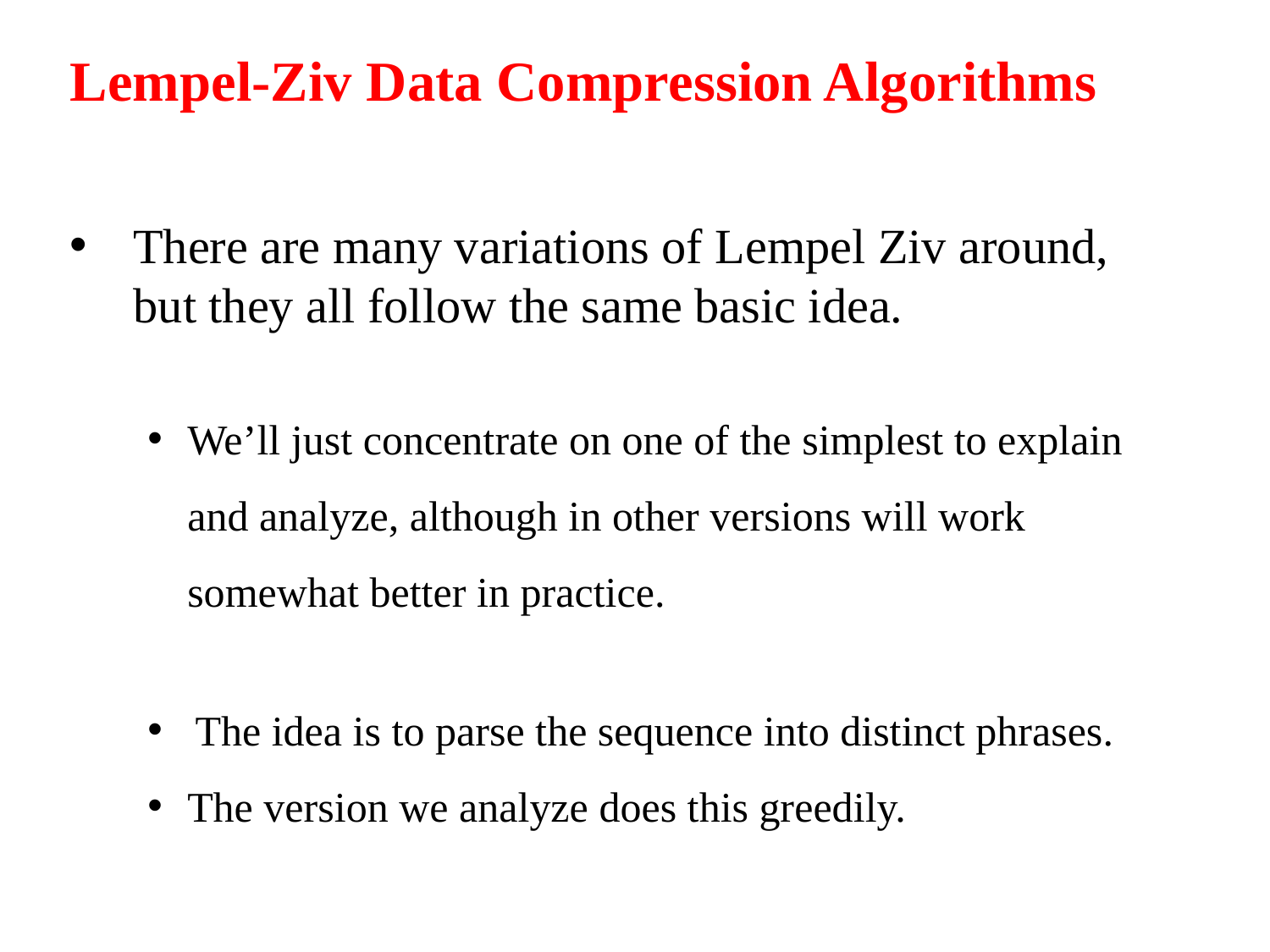

# Lempel-Ziv Data Compression Algorithms
There are many variations of Lempel Ziv around, but they all follow the same basic idea.
We’ll just concentrate on one of the simplest to explain and analyze, although in other versions will work somewhat better in practice.
The idea is to parse the sequence into distinct phrases.
The version we analyze does this greedily.